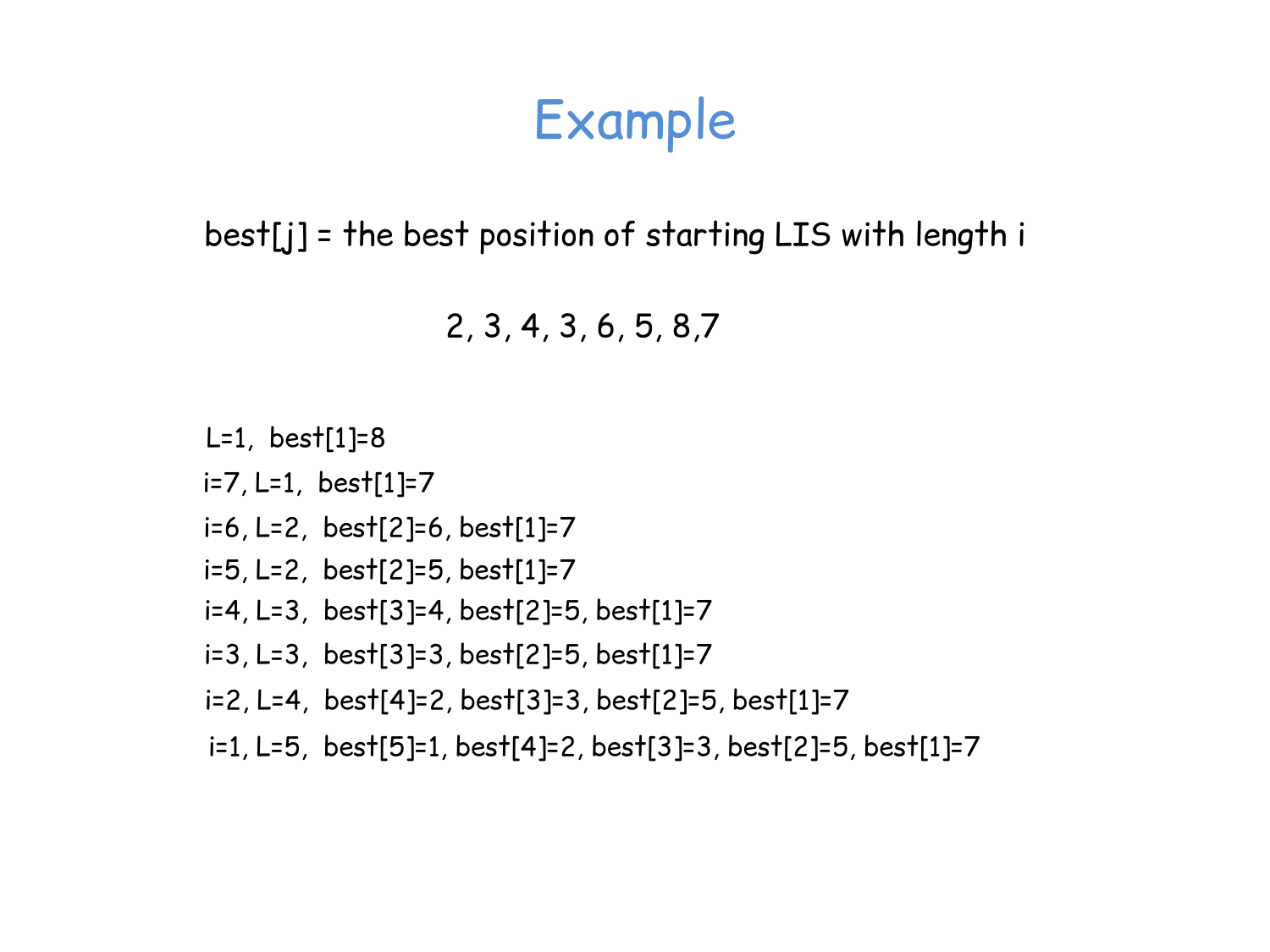

# Example
best[j] = the best position of starting LIS with length i
 2, 3, 4, 3, 6, 5, 8,7
L=1,  best[1]=8
i=7, L=1,  best[1]=7
i=6, L=2,  best[2]=6, best[1]=7
i=5, L=2,  best[2]=5, best[1]=7
i=4, L=3,  best[3]=4, best[2]=5, best[1]=7
i=3, L=3,  best[3]=3, best[2]=5, best[1]=7
i=2, L=4,  best[4]=2, best[3]=3, best[2]=5, best[1]=7
i=1, L=5,  best[5]=1, best[4]=2, best[3]=3, best[2]=5, best[1]=7